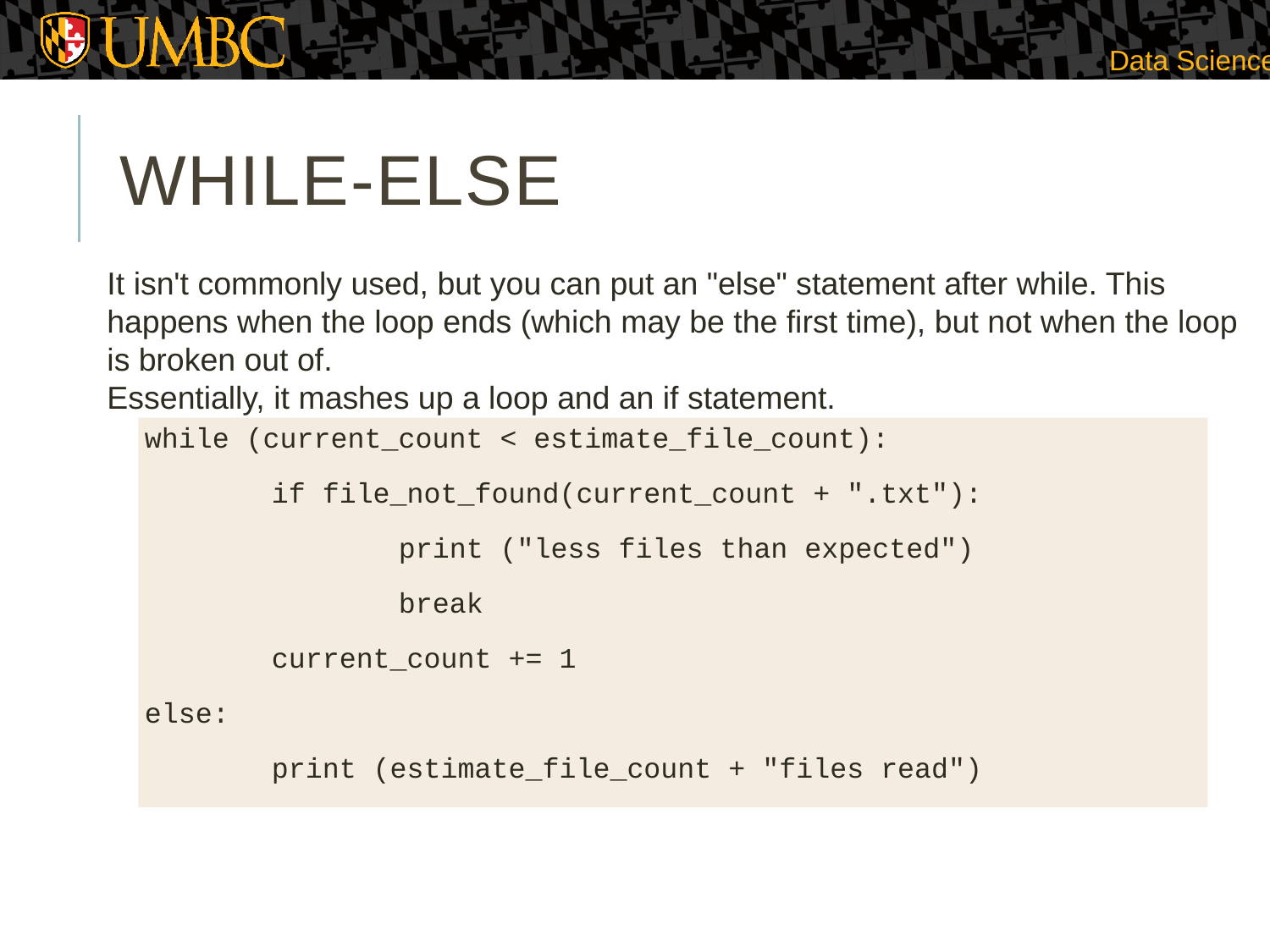

# while-else
It isn't commonly used, but you can put an "else" statement after while. This happens when the loop ends (which may be the first time), but not when the loop is broken out of.
Essentially, it mashes up a loop and an if statement.
while (current_count < estimate_file_count):
	if file_not_found(current_count + ".txt"):
		print ("less files than expected")
		break
	current_count += 1
else:
	print (estimate_file_count + "files read")